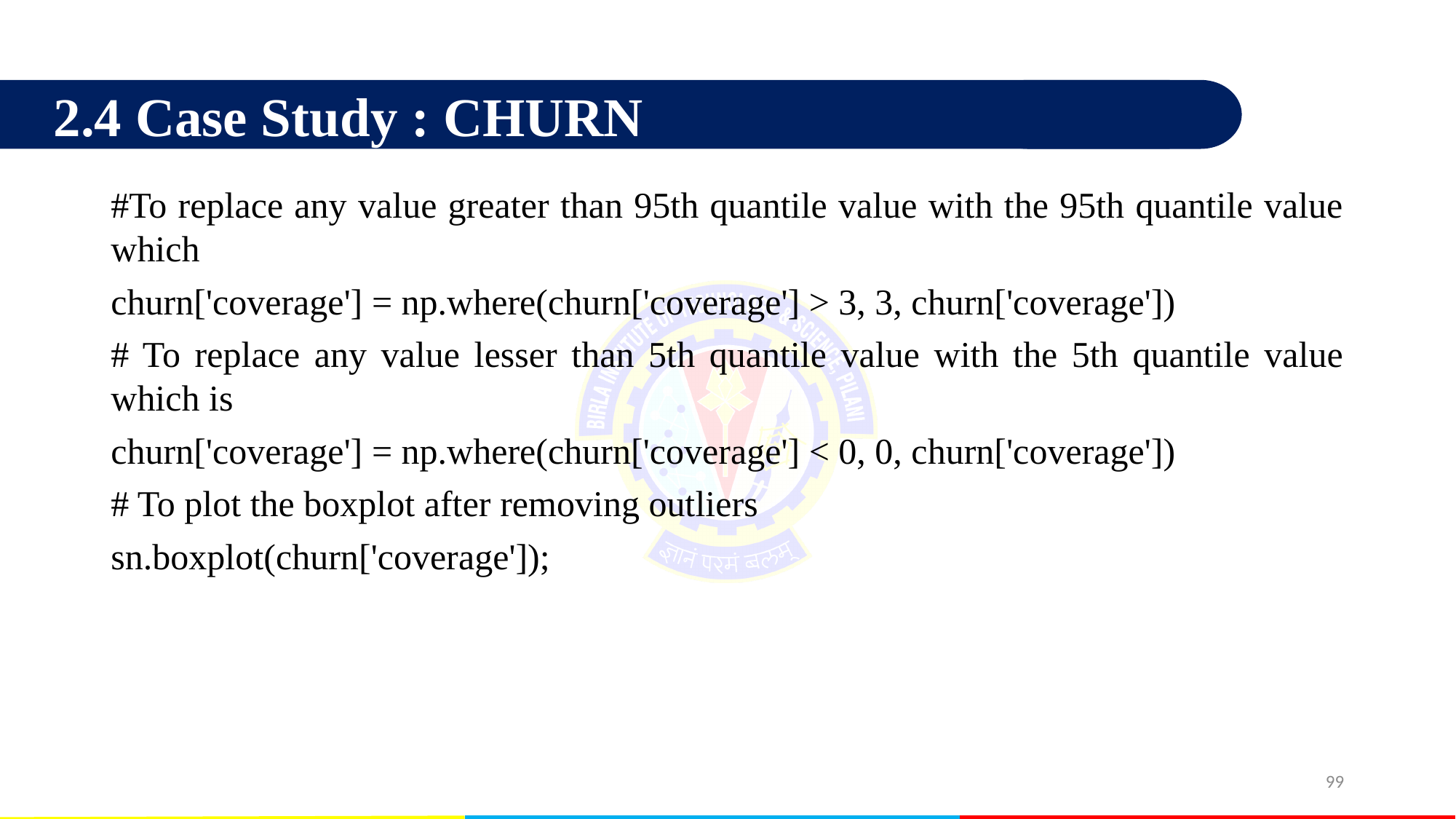

2.4 Case Study : CHURN

#To replace any value greater than 95th quantile value with the 95th quantile value which
churn['coverage'] = np.where(churn['coverage'] > 3, 3, churn['coverage'])
# To replace any value lesser than 5th quantile value with the 5th quantile value which is
churn['coverage'] = np.where(churn['coverage'] < 0, 0, churn['coverage'])
# To plot the boxplot after removing outliers
sn.boxplot(churn['coverage']);
99